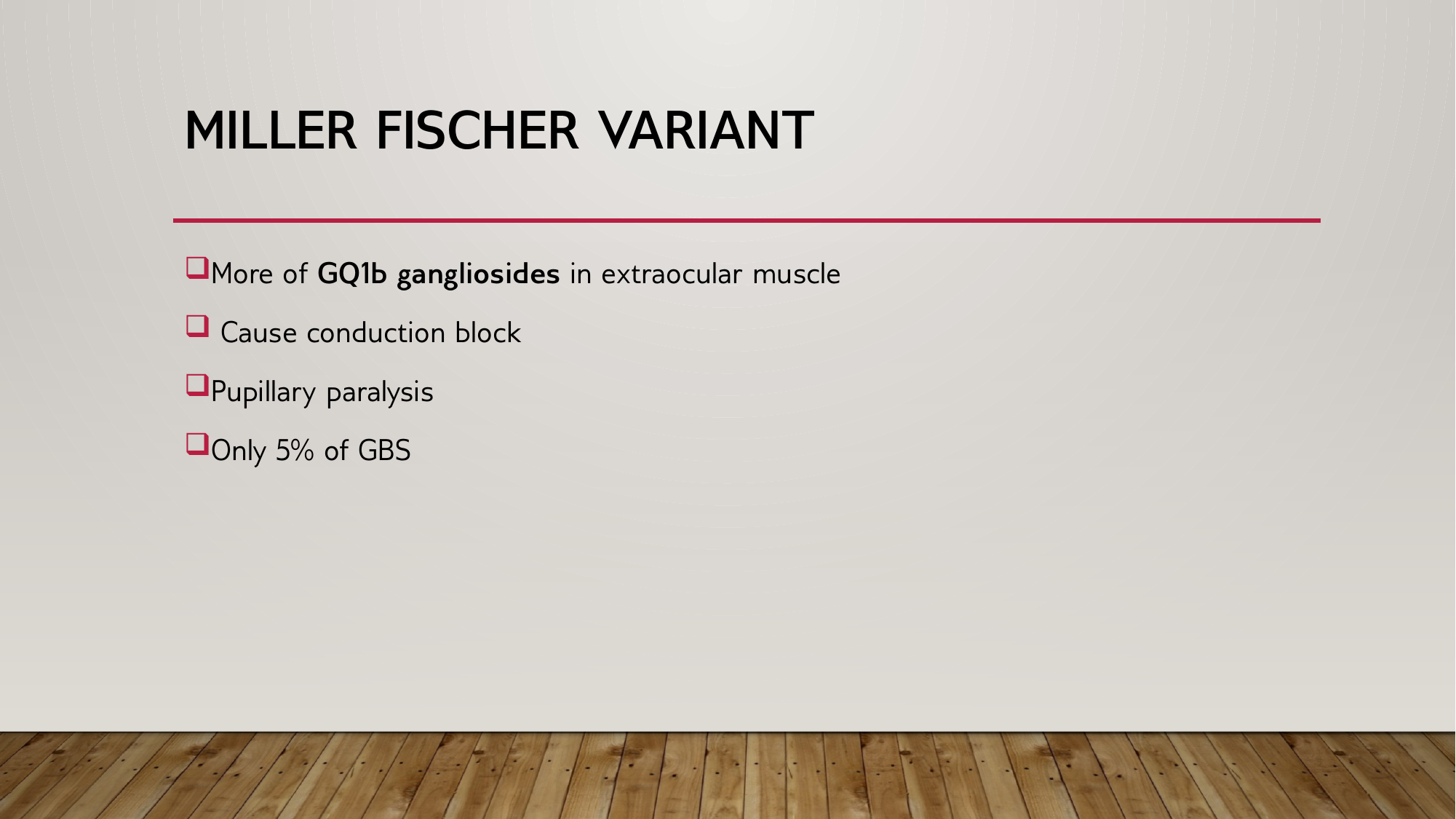

# MILLER FISCHER VARIANT
More of GQ1b gangliosides in extraocular muscle
 Cause conduction block
Pupillary paralysis
Only 5% of GBS